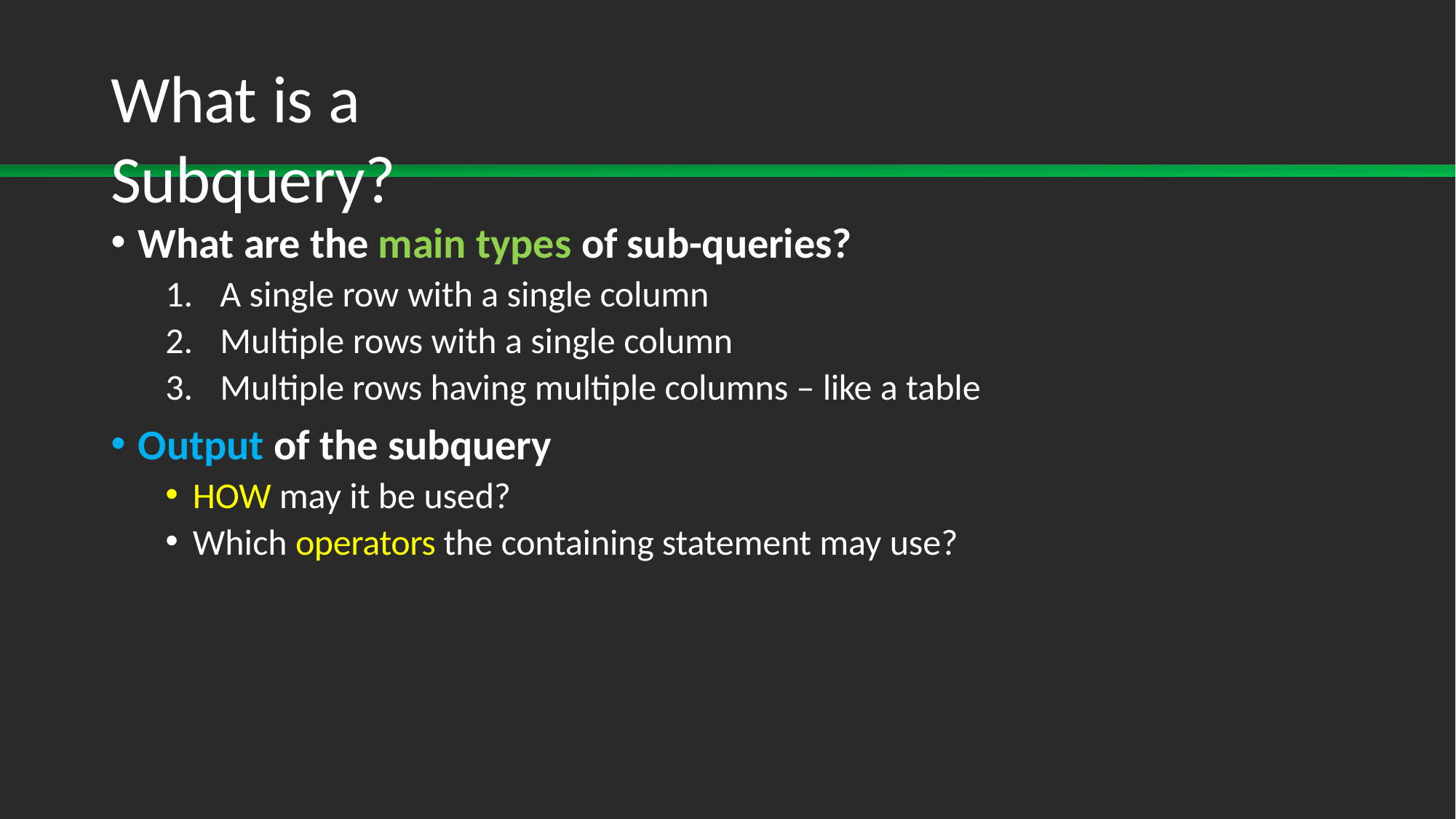

# What is a Subquery?
What are the main types of sub-queries?
A single row with a single column
Multiple rows with a single column
Multiple rows having multiple columns – like a table
Output of the subquery
HOW may it be used?
Which operators the containing statement may use?